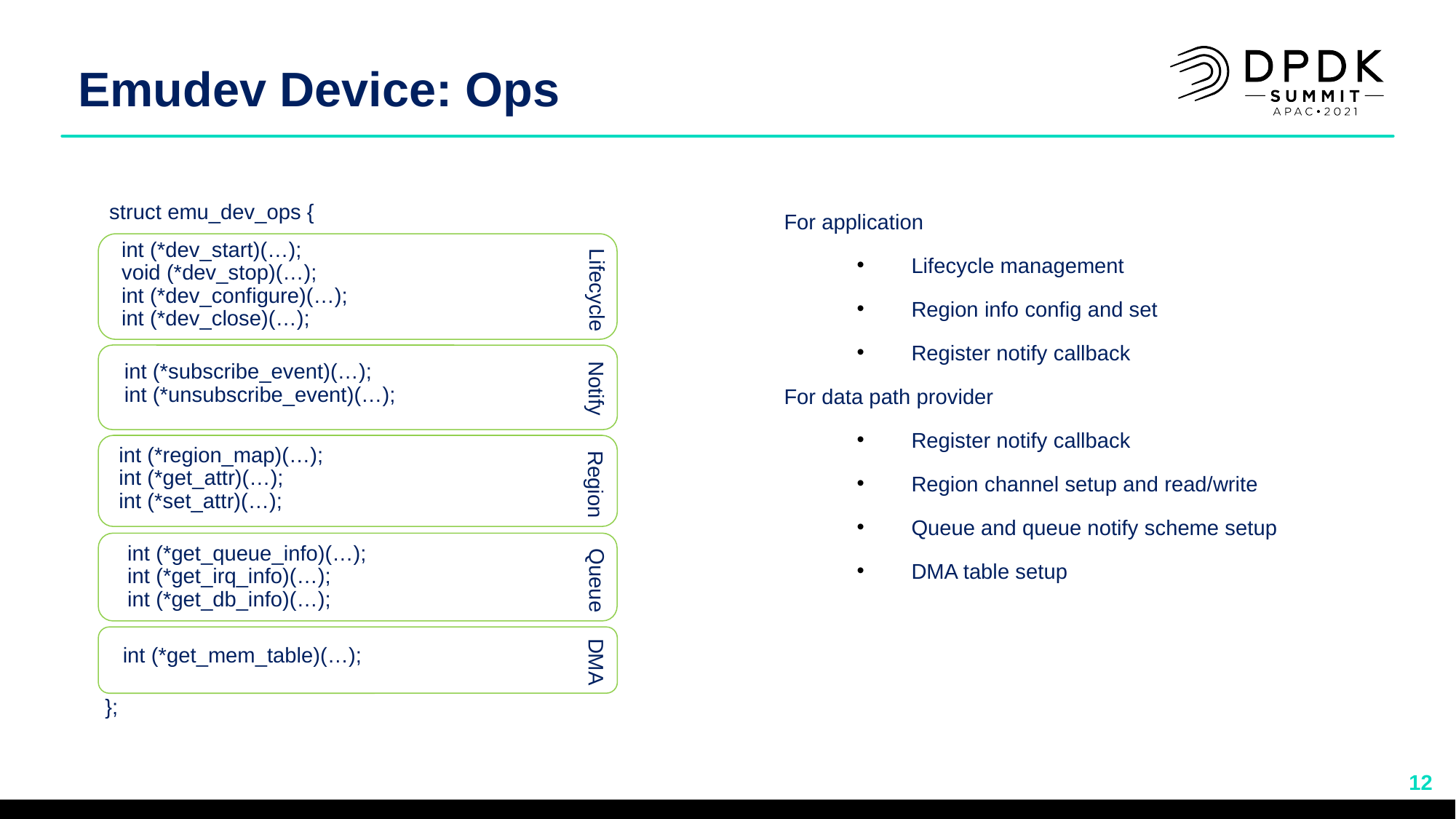

# Emudev Device: Ops

For application
Lifecycle management
Region info config and set
Register notify callback
For data path provider
Register notify callback
Region channel setup and read/write
Queue and queue notify scheme setup
DMA table setup

struct emu_dev_ops {
     int (*dev_start)(…);
     void (*dev_stop)(…);
     int (*dev_configure)(…);
     int (*dev_close)(…);

Lifecycle

Notify

 int (*subscribe_event)(…);
 int (*unsubscribe_event)(…);

int (*region_map)(…);
int (*get_attr)(…);
int (*set_attr)(…);
Region

 int (*get_queue_info)(…);
 int (*get_irq_info)(…);
 int (*get_db_info)(…);
Queue

DMA

  int (*get_mem_table)(…);
};